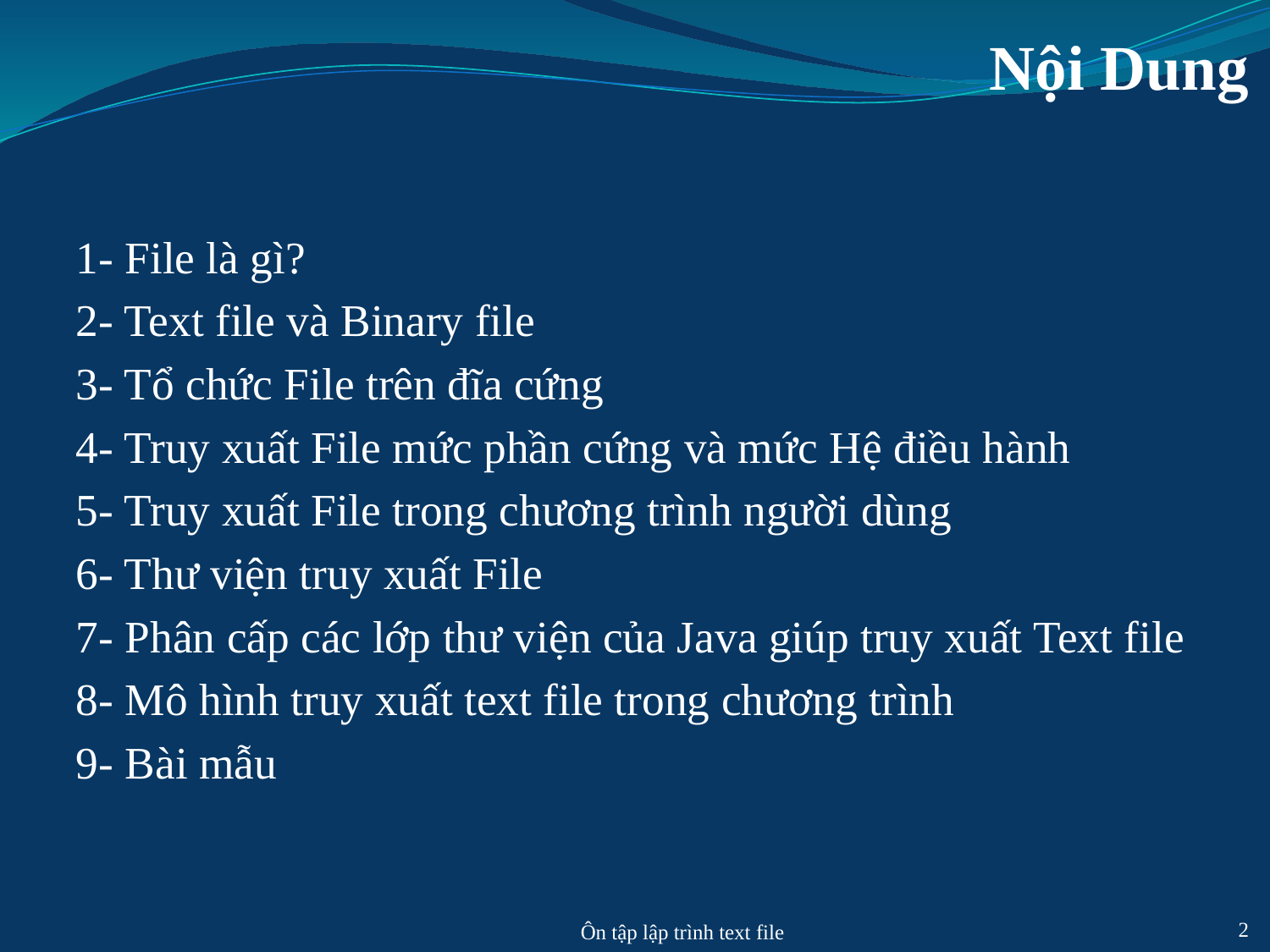

# Nội Dung
1- File là gì?
2- Text file và Binary file
3- Tổ chức File trên đĩa cứng
4- Truy xuất File mức phần cứng và mức Hệ điều hành
5- Truy xuất File trong chương trình người dùng
6- Thư viện truy xuất File
7- Phân cấp các lớp thư viện của Java giúp truy xuất Text file
8- Mô hình truy xuất text file trong chương trình
9- Bài mẫu
Ôn tập lập trình text file
2